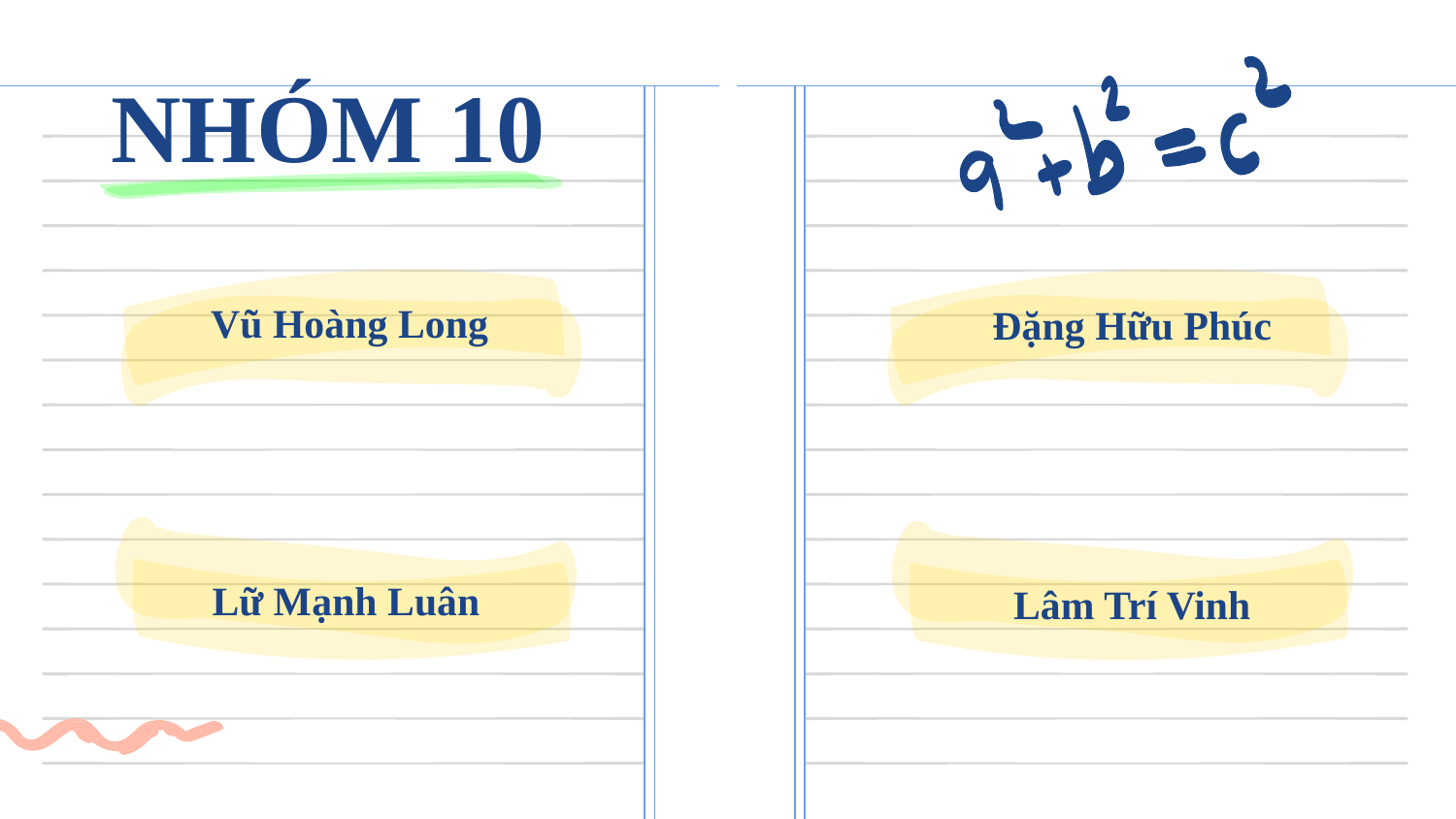

# NHÓM 10

Vũ Hoàng Long
Đặng Hữu Phúc

Lữ Mạnh Luân
Lâm Trí Vinh